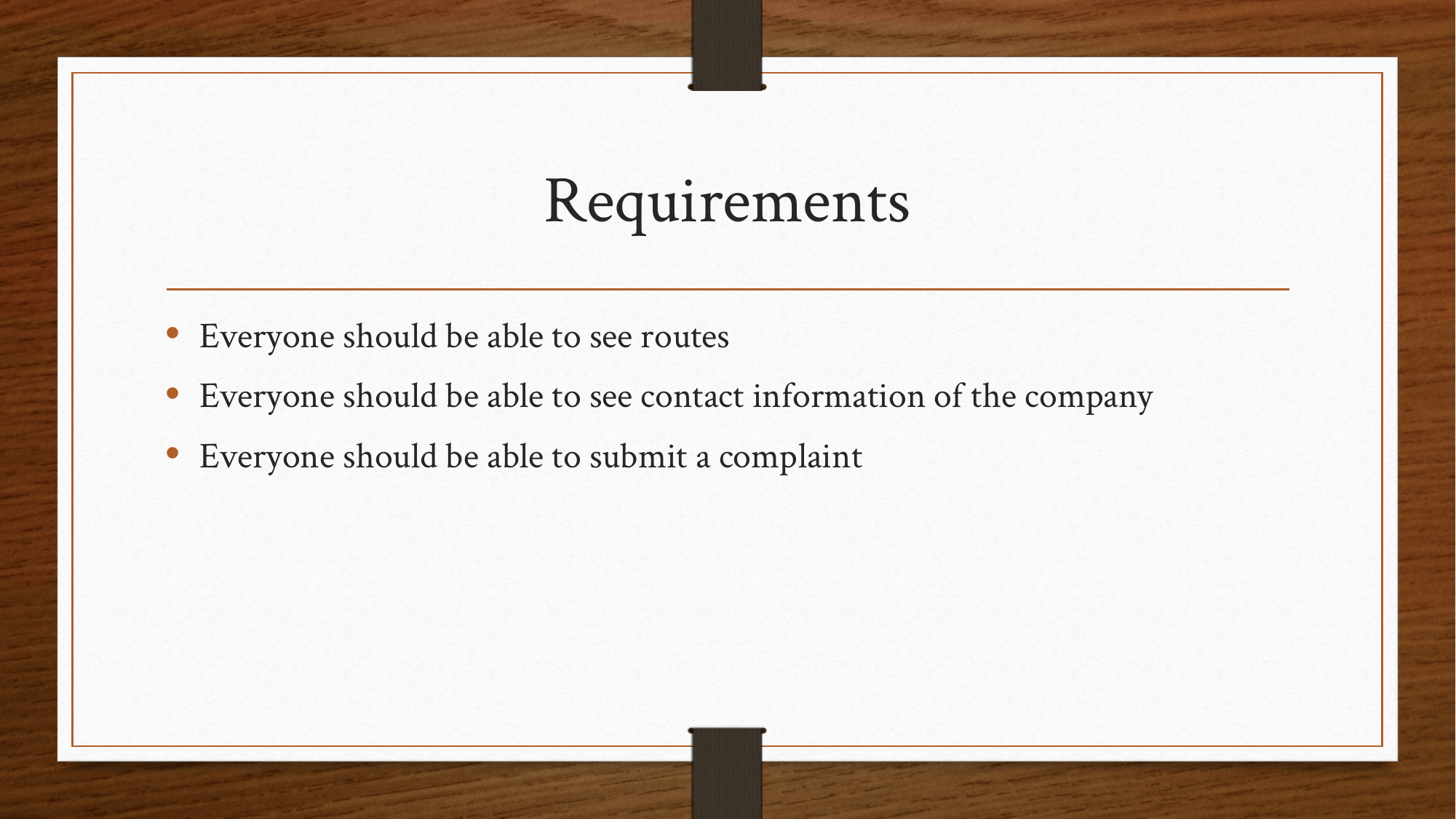

# Requirements
Everyone should be able to see routes
Everyone should be able to see contact information of the company
Everyone should be able to submit a complaint